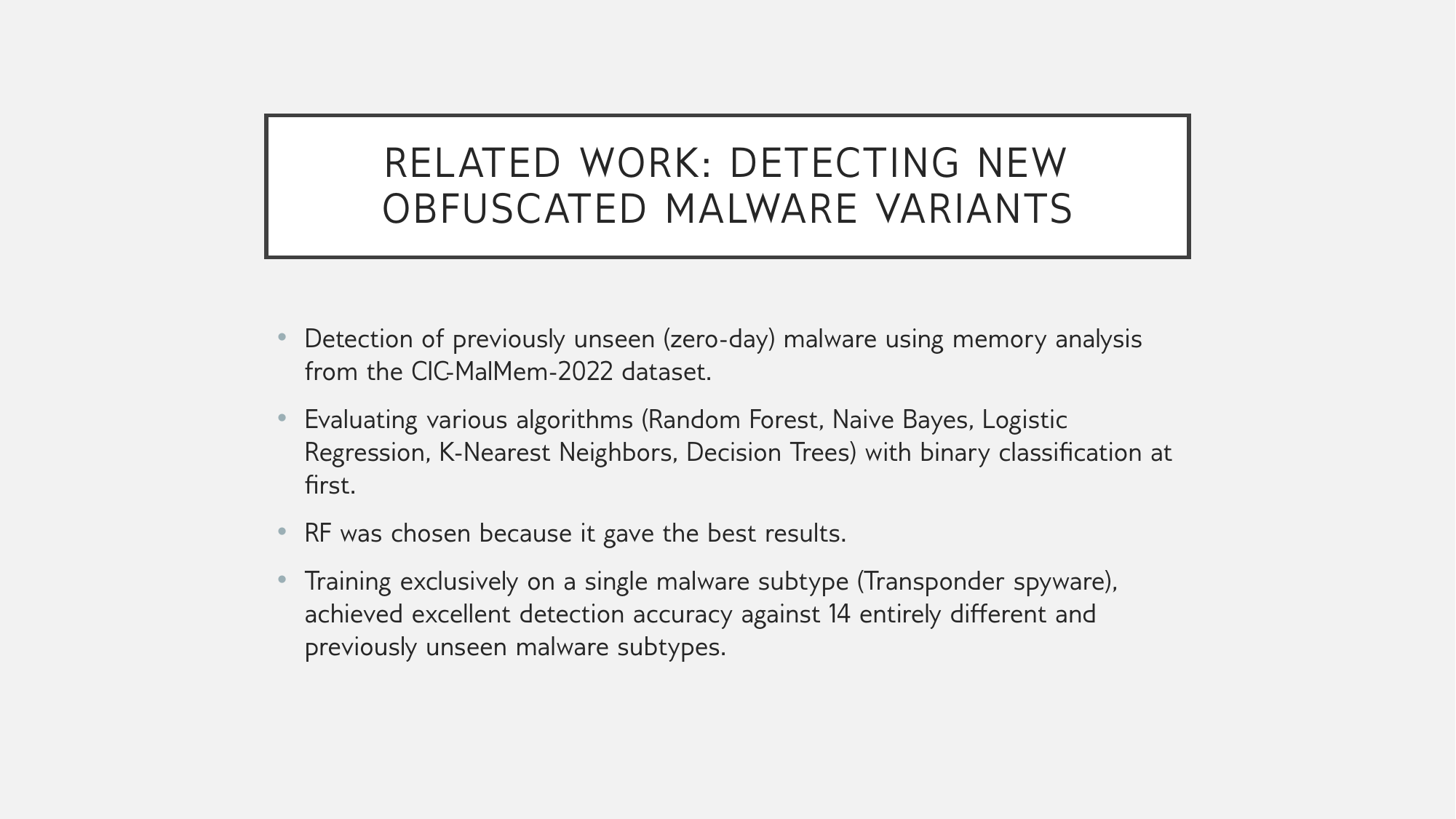

# RELATED WORK: Detecting New Obfuscated Malware Variants
Detection of previously unseen (zero-day) malware using memory analysis from the CIC-MalMem-2022 dataset.
Evaluating various algorithms (Random Forest, Naive Bayes, Logistic Regression, K-Nearest Neighbors, Decision Trees) with binary classification at first.
RF was chosen because it gave the best results.
Training exclusively on a single malware subtype (Transponder spyware), achieved excellent detection accuracy against 14 entirely different and previously unseen malware subtypes.